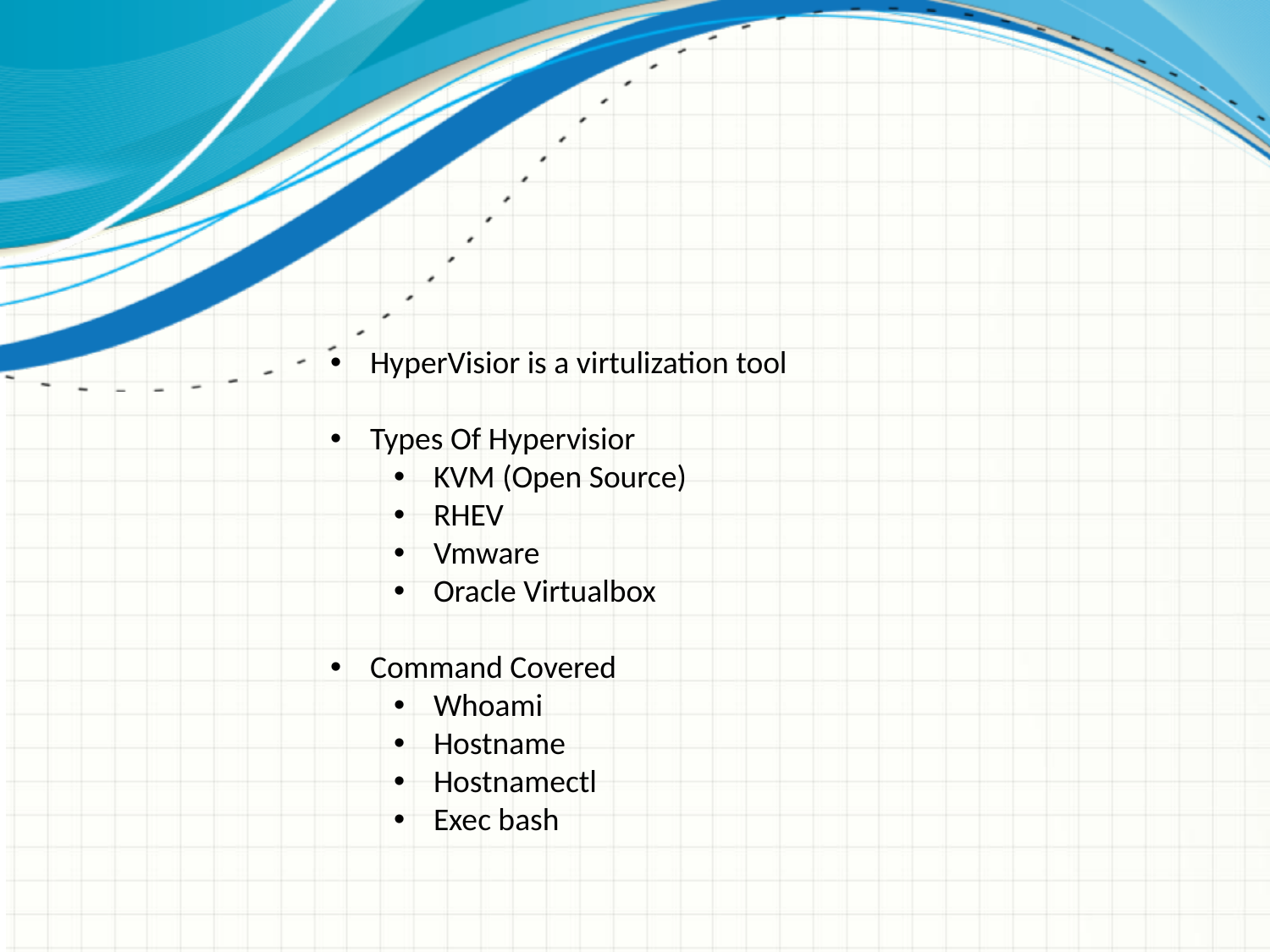

HyperVisior is a virtulization tool

Types Of Hypervisior
KVM (Open Source)
RHEV
Vmware
Oracle Virtualbox

Command Covered
Whoami
Hostname
Hostnamectl
Exec bash